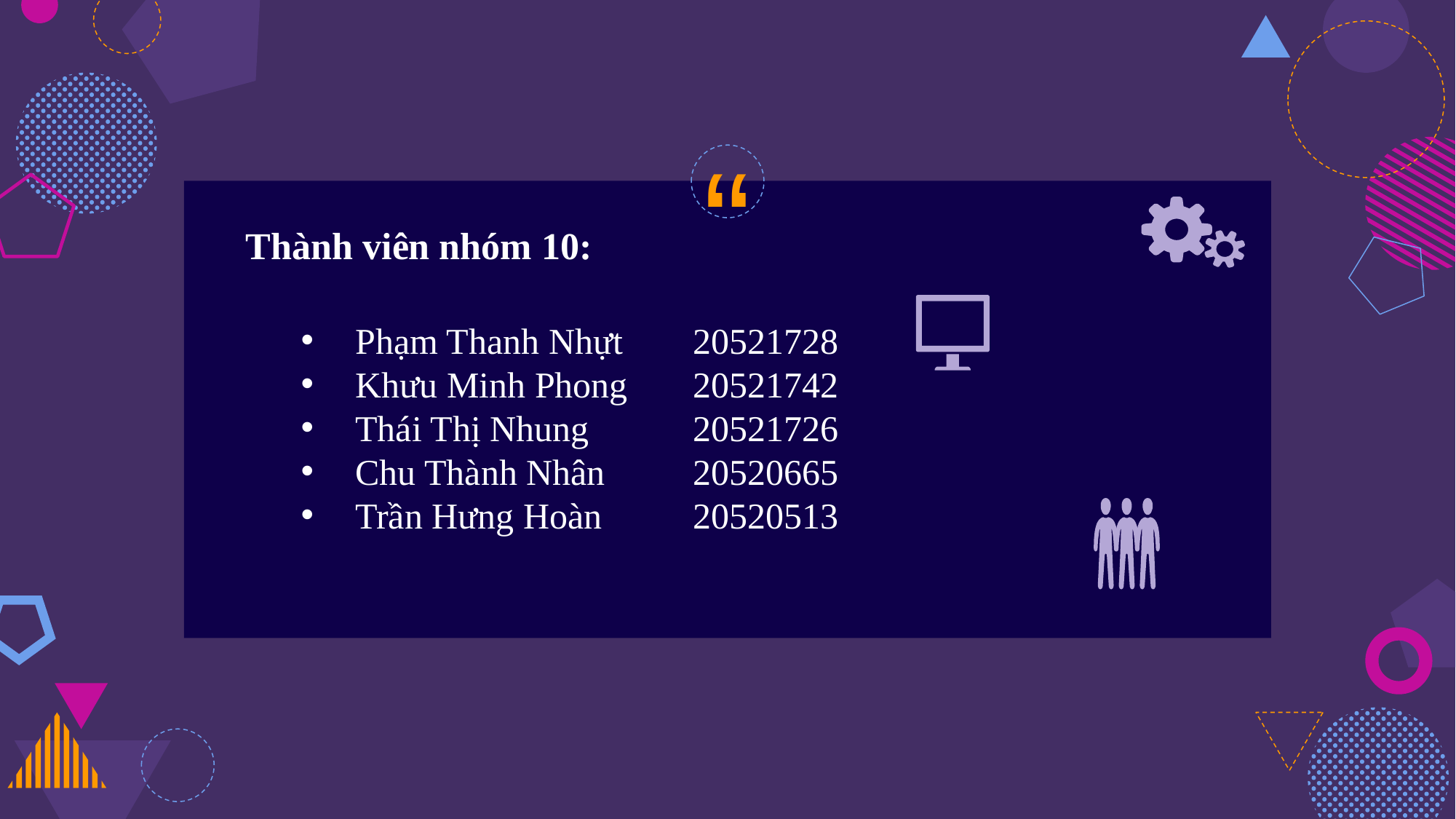

Thành viên nhóm 10:

Phạm Thanh Nhựt
Khưu Minh Phong
Thái Thị Nhung
Chu Thành Nhân
Trần Hưng Hoàn
20521728
20521742
20521726
20520665
20520513